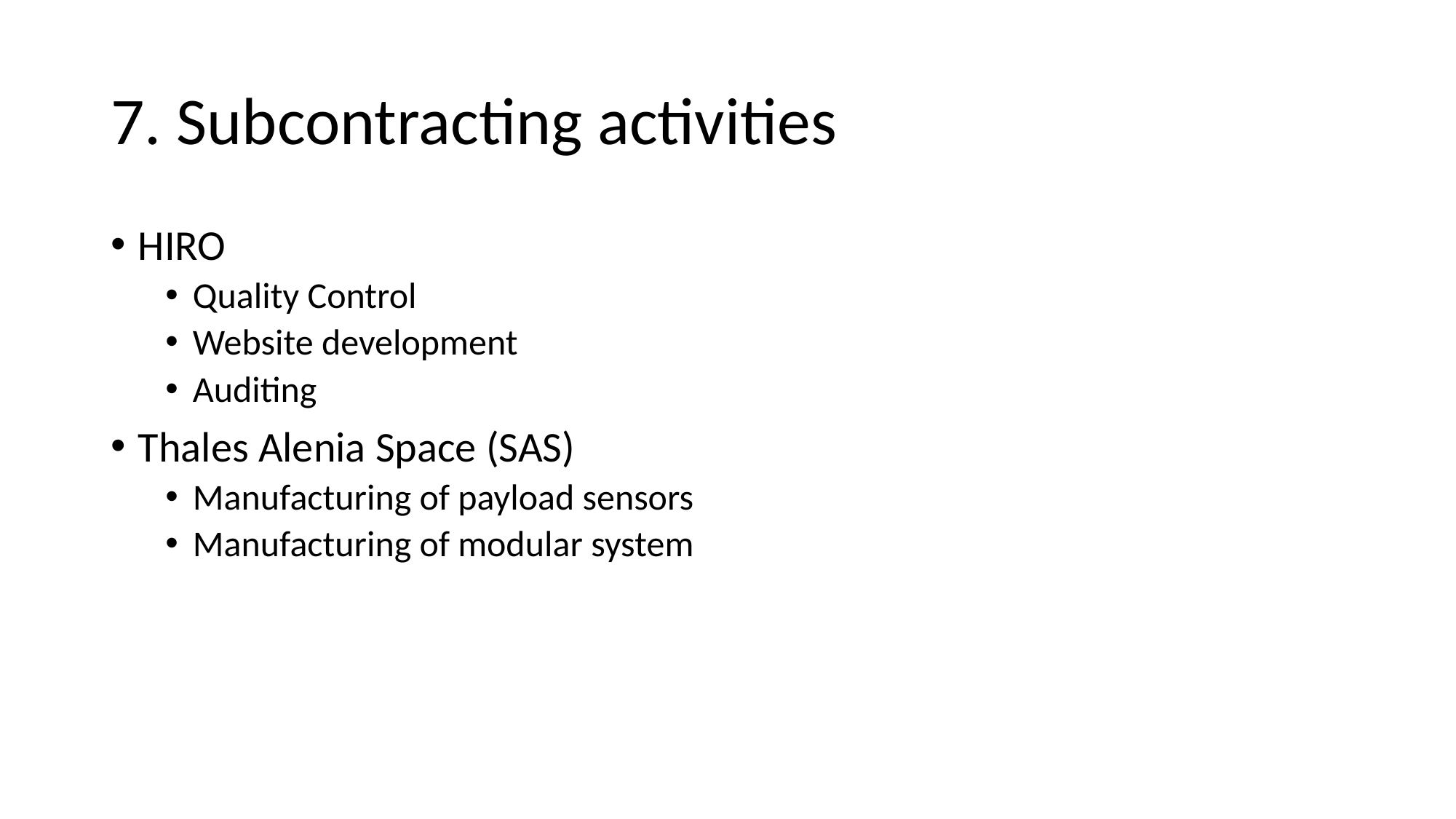

# 7. Subcontracting activities
HIRO
Quality Control
Website development
Auditing
Thales Alenia Space (SAS)
Manufacturing of payload sensors
Manufacturing of modular system